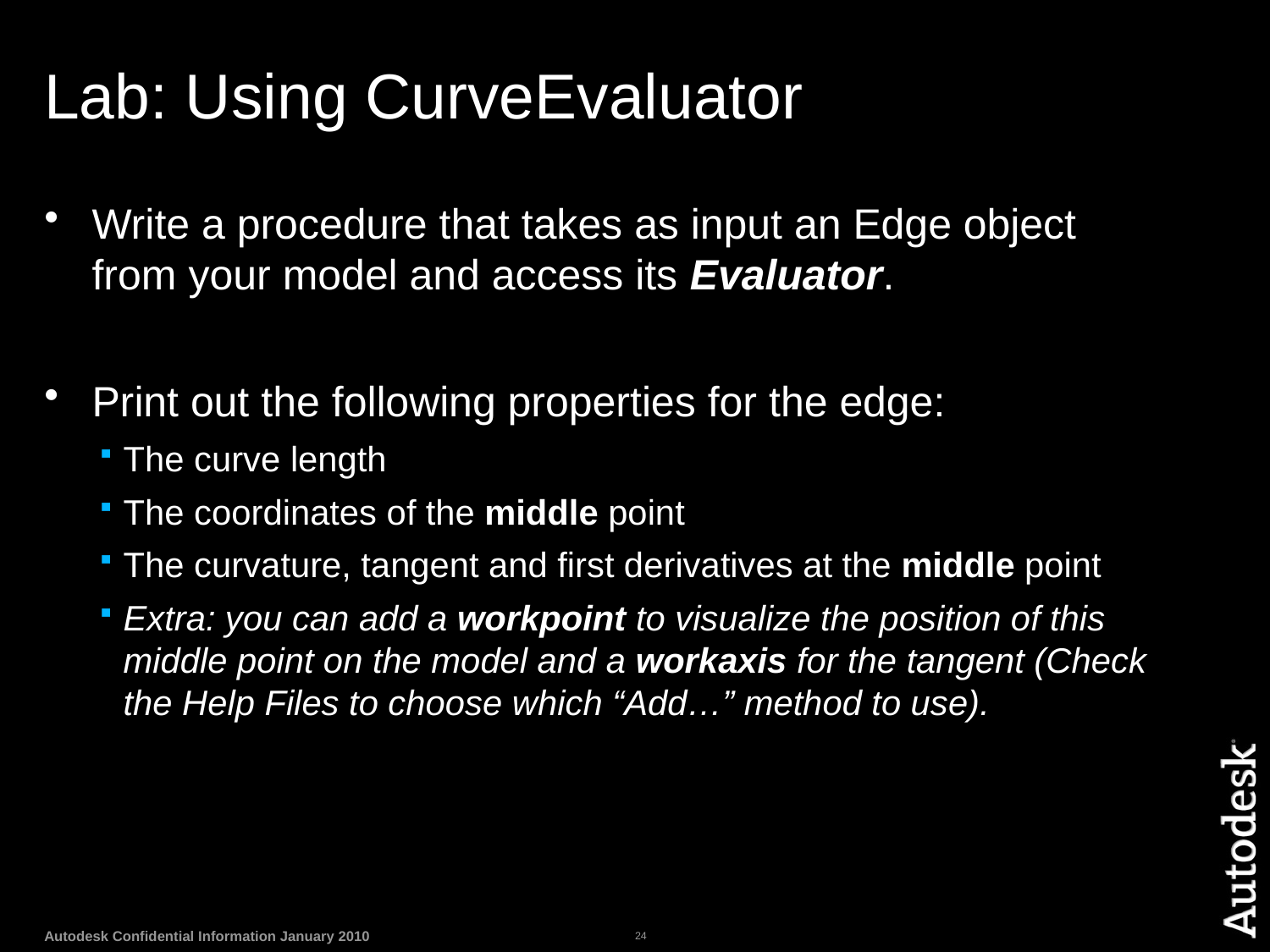

# Lab: Using CurveEvaluator
Write a procedure that takes as input an Edge object from your model and access its Evaluator.

Print out the following properties for the edge:
The curve length
The coordinates of the middle point
The curvature, tangent and first derivatives at the middle point
Extra: you can add a workpoint to visualize the position of this middle point on the model and a workaxis for the tangent (Check the Help Files to choose which “Add…” method to use).